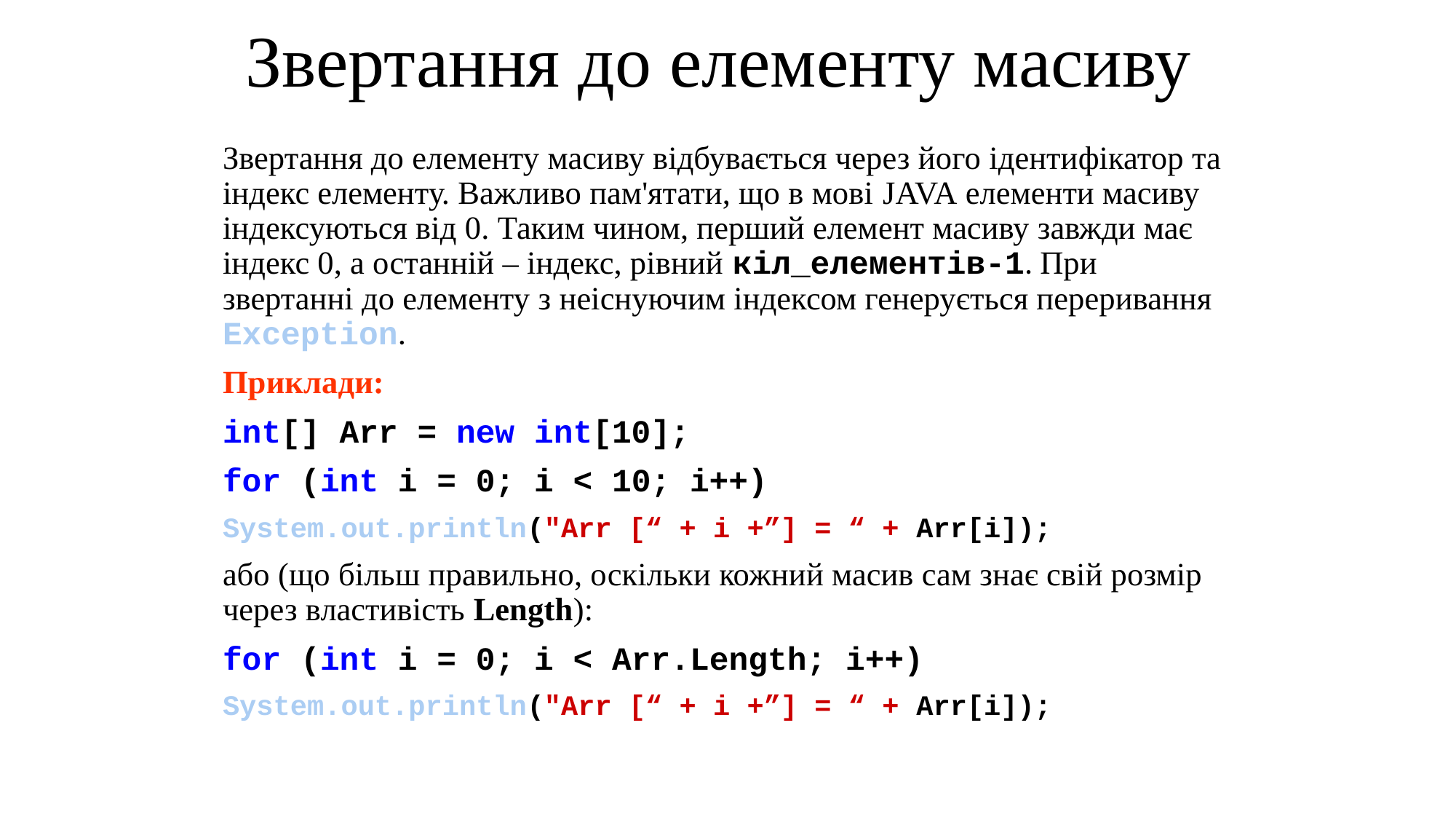

Звертання до елементу масиву
Звертання до елементу масиву відбувається через його ідентифікатор та індекс елементу. Важливо пам'ятати, що в мові JAVA елементи масиву індексуються від 0. Таким чином, перший елемент масиву завжди має індекс 0, а останній – індекс, рівний кіл_елементів-1. При звертанні до елементу з неіснуючим індексом генерується переривання Exception.
Приклади:
int[] Arr = new int[10];
for (int i = 0; i < 10; i++)
System.out.println("Arr [“ + i +”] = “ + Arr[i]);
або (що більш правильно, оскільки кожний масив сам знає свій розмір через властивість Length):
for (int i = 0; i < Arr.Length; i++)
System.out.println("Arr [“ + i +”] = “ + Arr[i]);